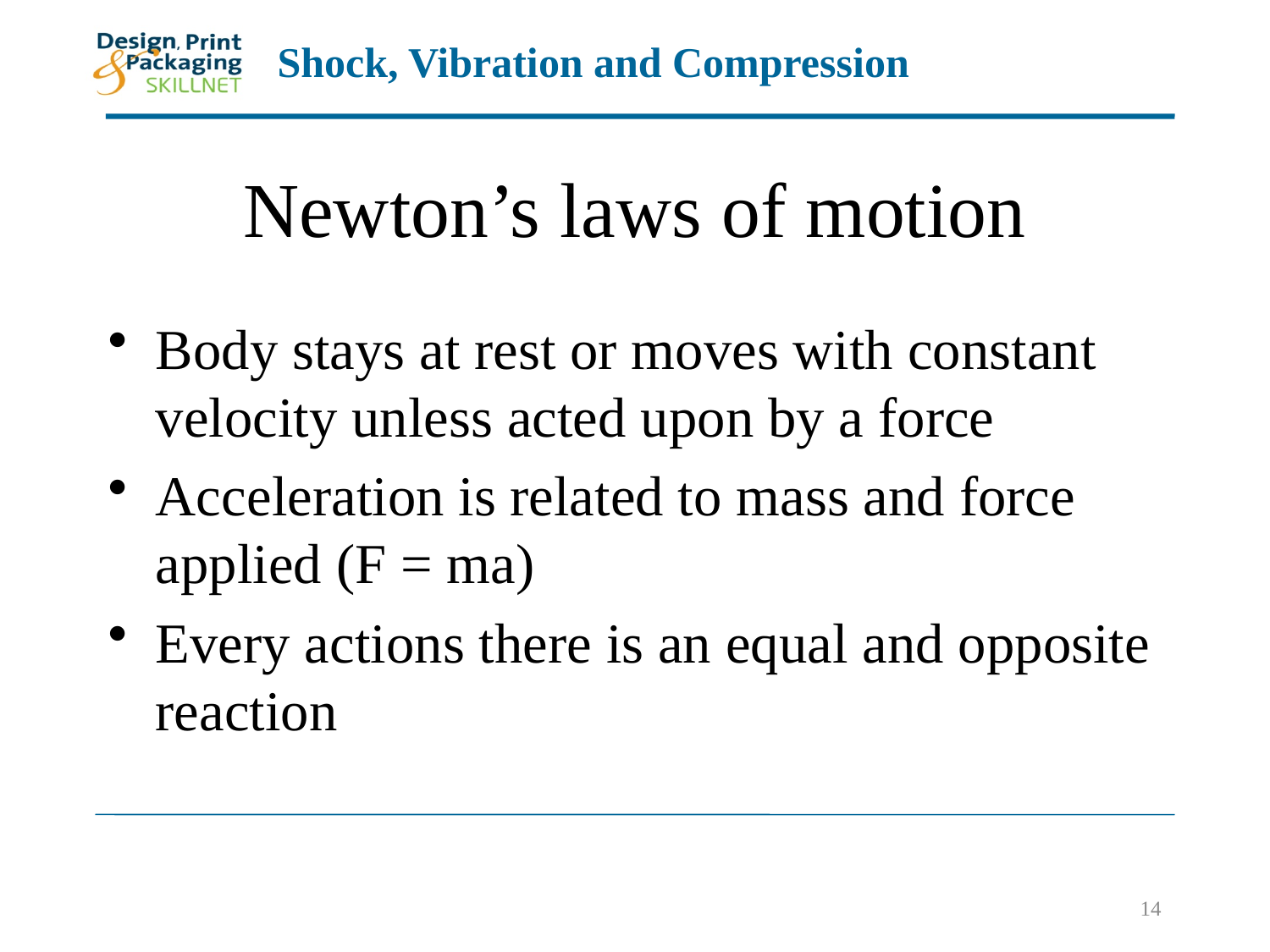

# Newton’s laws of motion
Body stays at rest or moves with constant velocity unless acted upon by a force
Acceleration is related to mass and force applied (F = ma)
Every actions there is an equal and opposite reaction

14